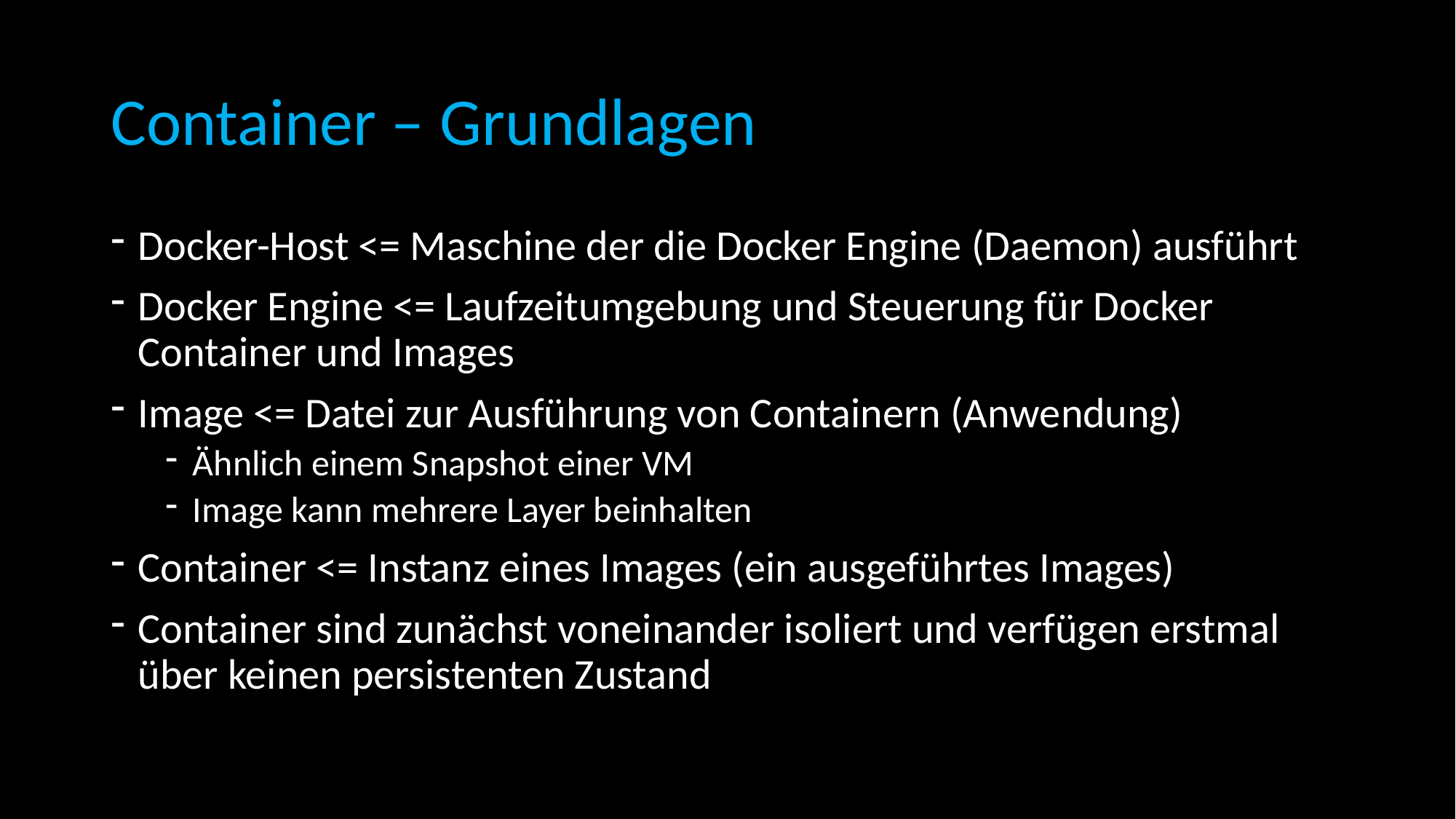

# Container – Grundlagen
Docker-Host <= Maschine der die Docker Engine (Daemon) ausführt
Docker Engine <= Laufzeitumgebung und Steuerung für Docker Container und Images
Image <= Datei zur Ausführung von Containern (Anwendung)
Ähnlich einem Snapshot einer VM
Image kann mehrere Layer beinhalten
Container <= Instanz eines Images (ein ausgeführtes Images)
Container sind zunächst voneinander isoliert und verfügen erstmal über keinen persistenten Zustand